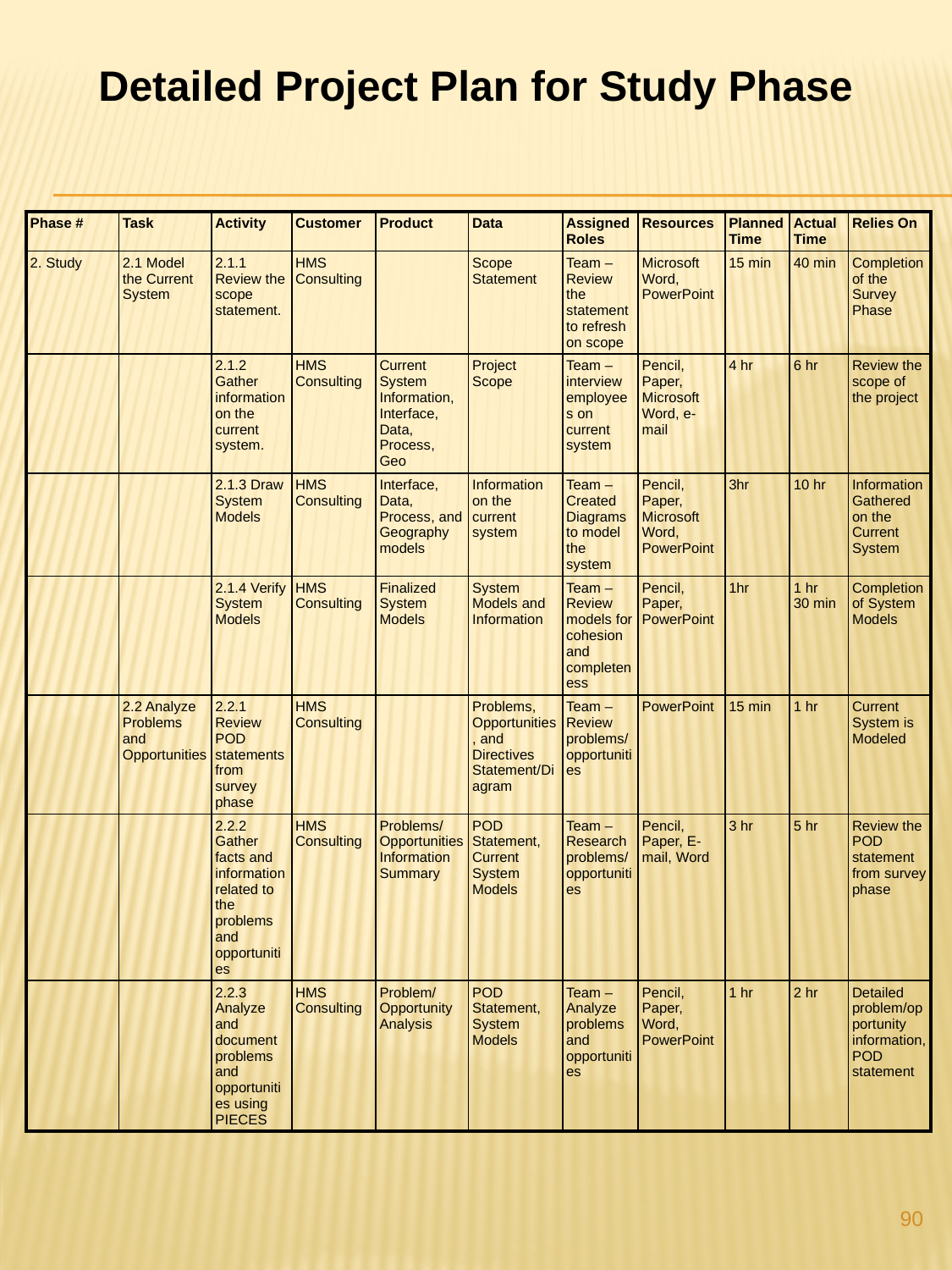

Detailed Project Plan for Study Phase
| Phase # | Task | Activity | Customer | Product | Data | Assigned Roles | Resources | Planned Time | Actual Time | Relies On |
| --- | --- | --- | --- | --- | --- | --- | --- | --- | --- | --- |
| 2. Study | 2.1 Model the Current System | 2.1.1 Review the scope statement. | HMS Consulting |  | Scope Statement | Team – Review the statement to refresh on scope | Microsoft Word, PowerPoint | 15 min | 40 min | Completion of the Survey Phase |
|  |  | 2.1.2 Gather information on the current system. | HMS Consulting | Current System Information, Interface, Data, Process, Geo | Project Scope | Team – interview employees on current system | Pencil, Paper, Microsoft Word, e-mail | 4 hr | 6 hr | Review the scope of the project |
|  |  | 2.1.3 Draw System Models | HMS Consulting | Interface, Data, Process, and Geography models | Information on the current system | Team – Created Diagrams to model the system | Pencil, Paper, Microsoft Word, PowerPoint | 3hr | 10 hr | Information Gathered on the Current System |
|  |  | 2.1.4 Verify System Models | HMS Consulting | Finalized System Models | System Models and Information | Team – Review models for cohesion and completeness | Pencil, Paper, PowerPoint | 1hr | 1 hr 30 min | Completion of System Models |
|  | 2.2 Analyze Problems and Opportunities | 2.2.1 Review POD statements from survey phase | HMS Consulting |  | Problems, Opportunities, and Directives Statement/Diagram | Team – Review problems/opportunities | PowerPoint | 15 min | 1 hr | Current System is Modeled |
|  |  | 2.2.2 Gather facts and information related to the problems and opportunities | HMS Consulting | Problems/Opportunities Information Summary | POD Statement, Current System Models | Team – Research problems/opportunities | Pencil, Paper, E-mail, Word | 3 hr | 5 hr | Review the POD statement from survey phase |
|  |  | 2.2.3 Analyze and document problems and opportunities using PIECES | HMS Consulting | Problem/Opportunity Analysis | POD Statement, System Models | Team – Analyze problems and opportunities | Pencil, Paper, Word, PowerPoint | 1 hr | 2 hr | Detailed problem/opportunity information, POD statement |
90